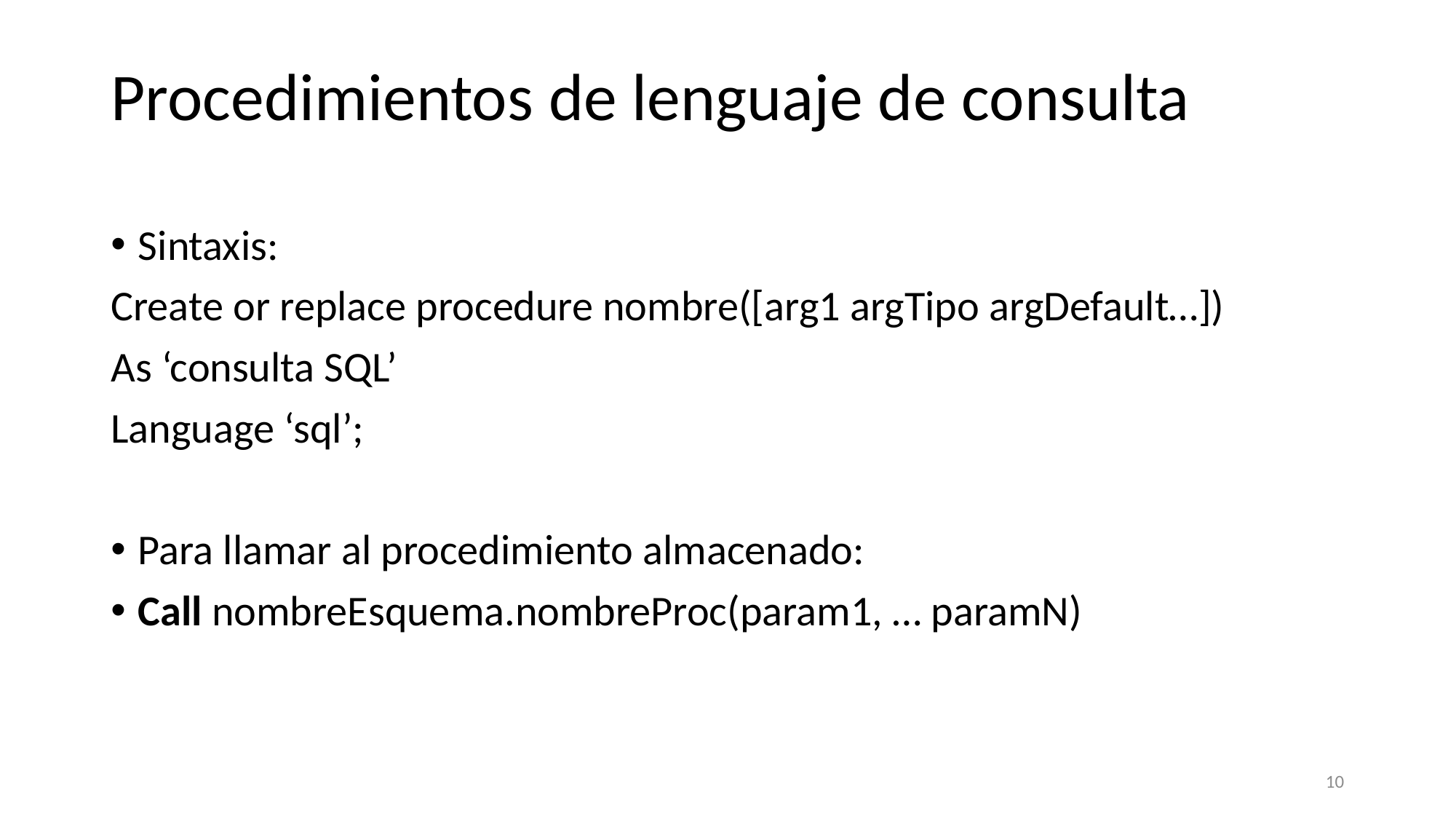

# Procedimientos de lenguaje de consulta
Sintaxis:
Create or replace procedure nombre([arg1 argTipo argDefault…])
As ‘consulta SQL’
Language ‘sql’;

Para llamar al procedimiento almacenado:
Call nombreEsquema.nombreProc(param1, … paramN)

10